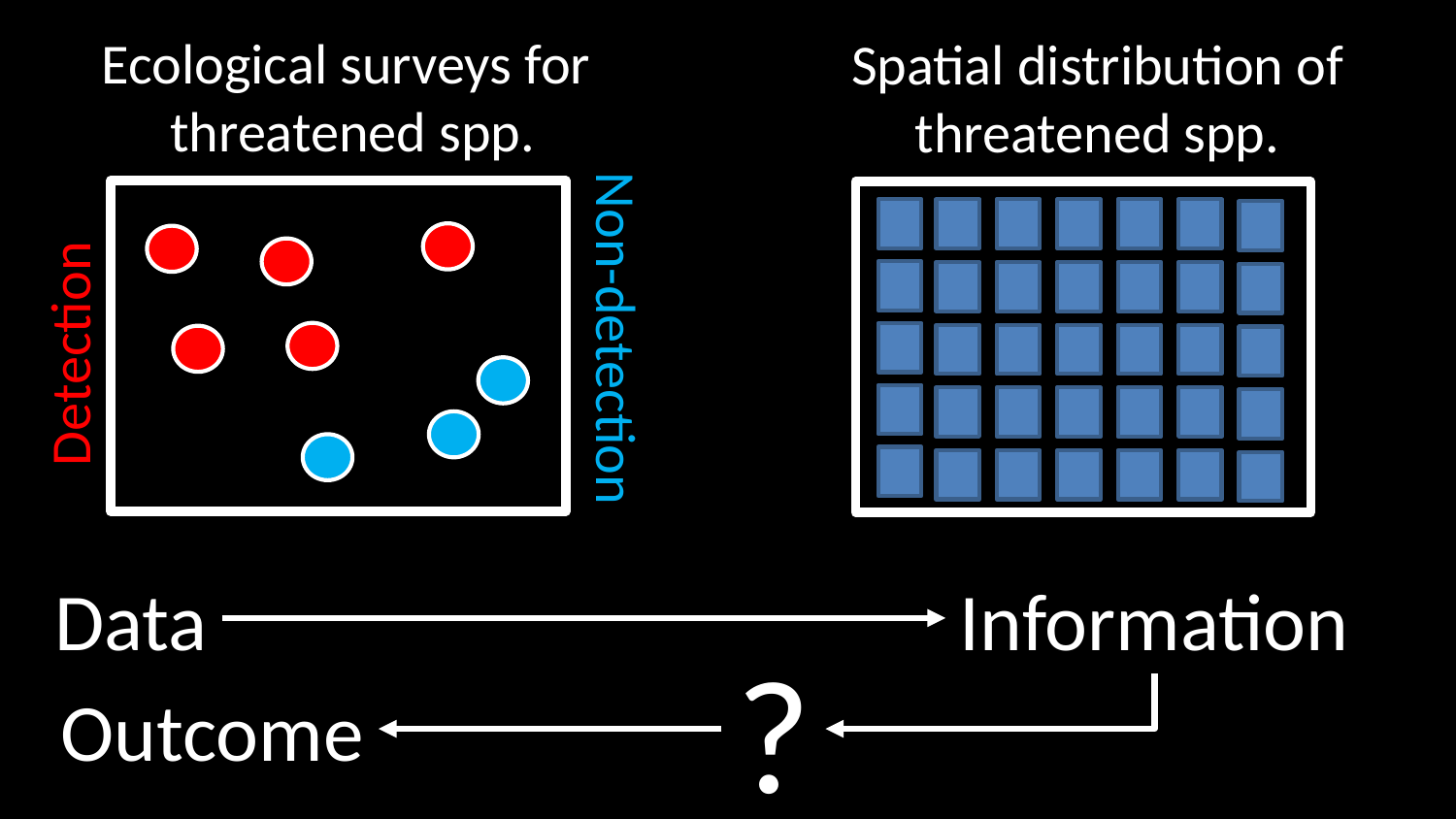

Ecological surveys for
threatened spp.

Detection
Non-detection

Spatial distribution of
threatened spp.

Data
Information
?
Outcome